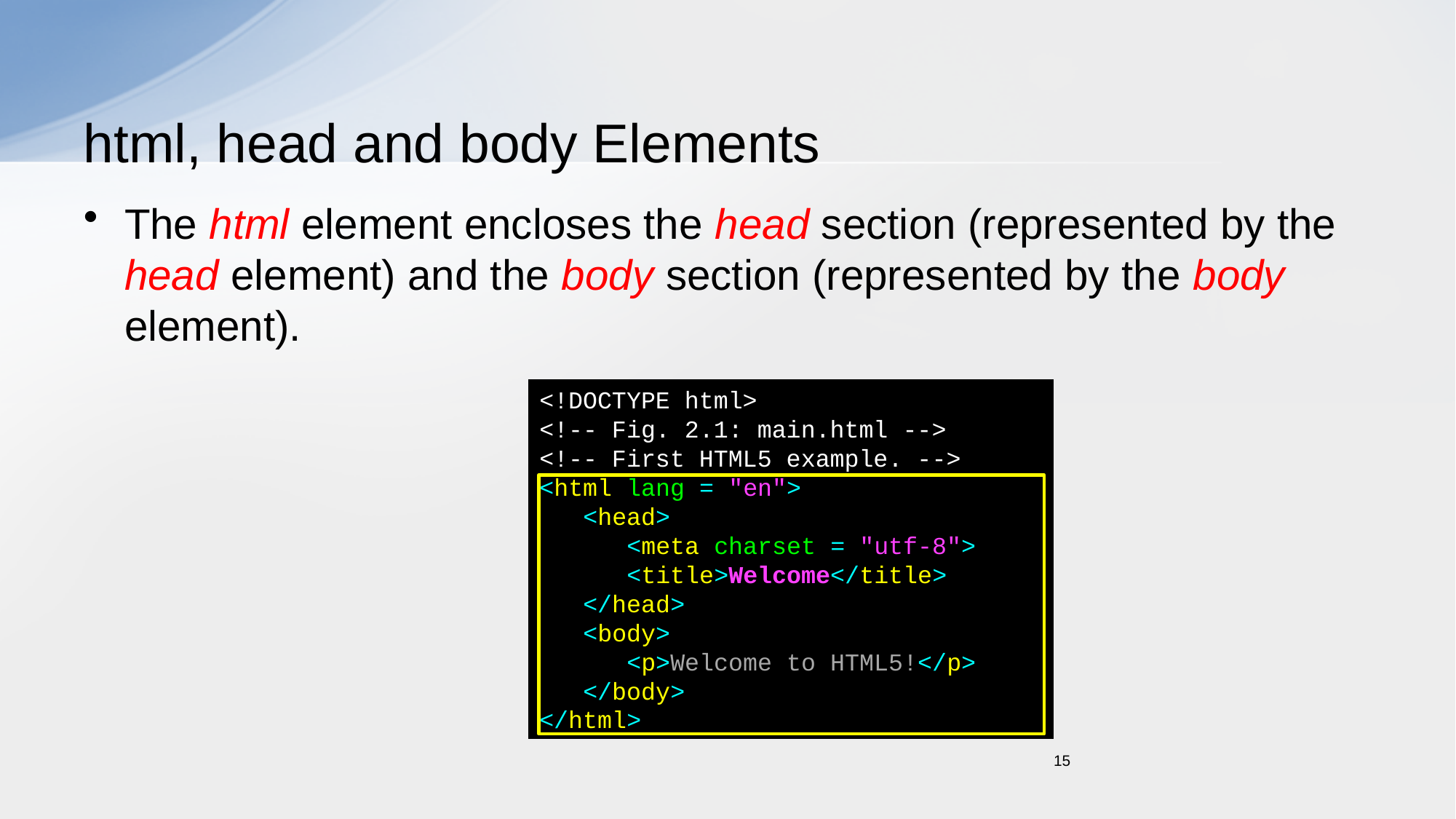

# html, head and body Elements
The html element encloses the head section (represented by the head element) and the body section (represented by the body element).

<!DOCTYPE html>
<!-- Fig. 2.1: main.html -->
<!-- First HTML5 example. -->
<html lang = "en">
   <head>
      <meta charset = "utf-8">
      <title>Welcome</title>
   </head>
   <body>
      <p>Welcome to HTML5!</p>
   </body>
</html>

15